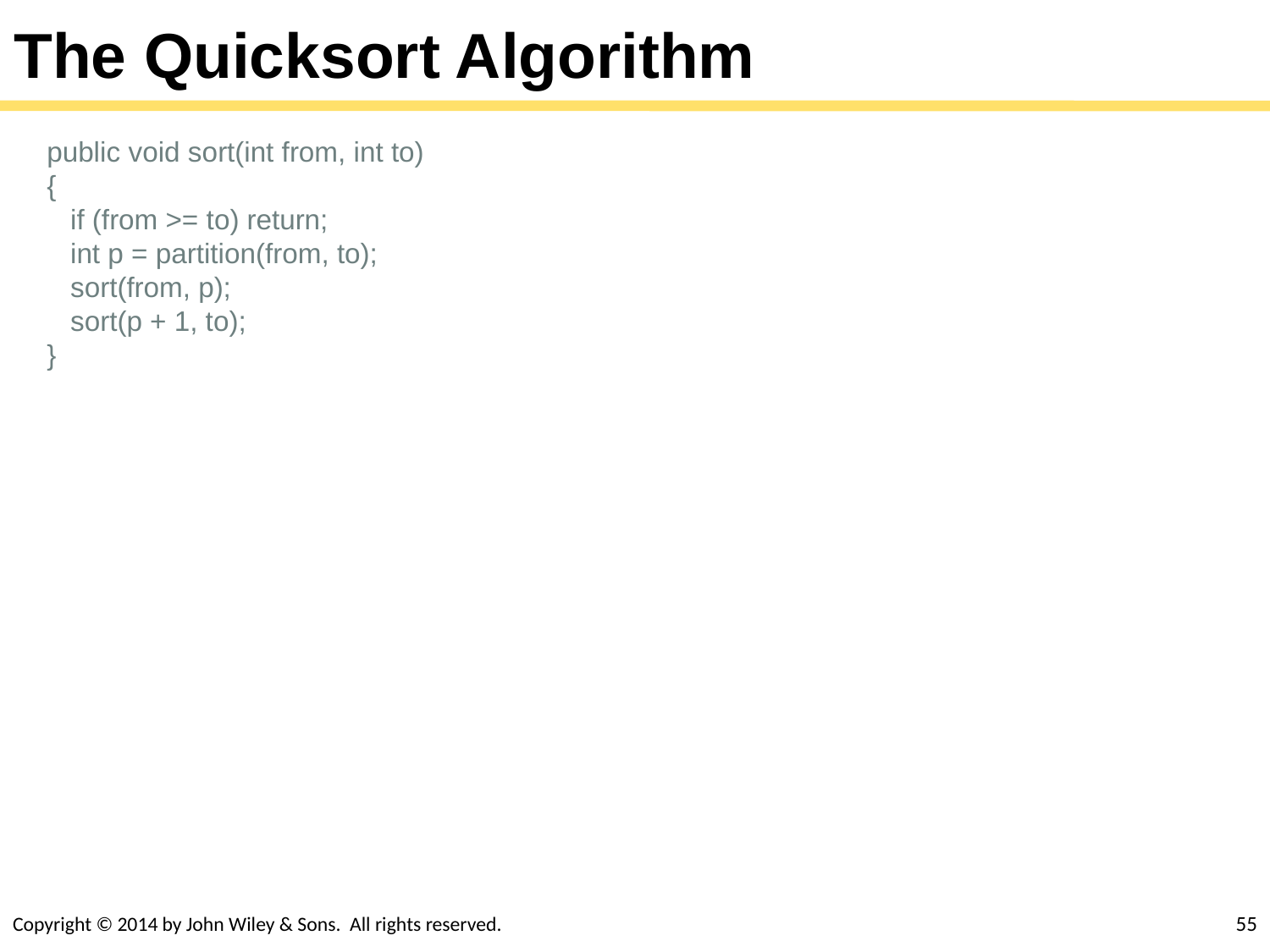

# The Quicksort Algorithm
public void sort(int from, int to)
{
   if (from >= to) return;
   int p = partition(from, to);
   sort(from, p);
   sort(p + 1, to);
}